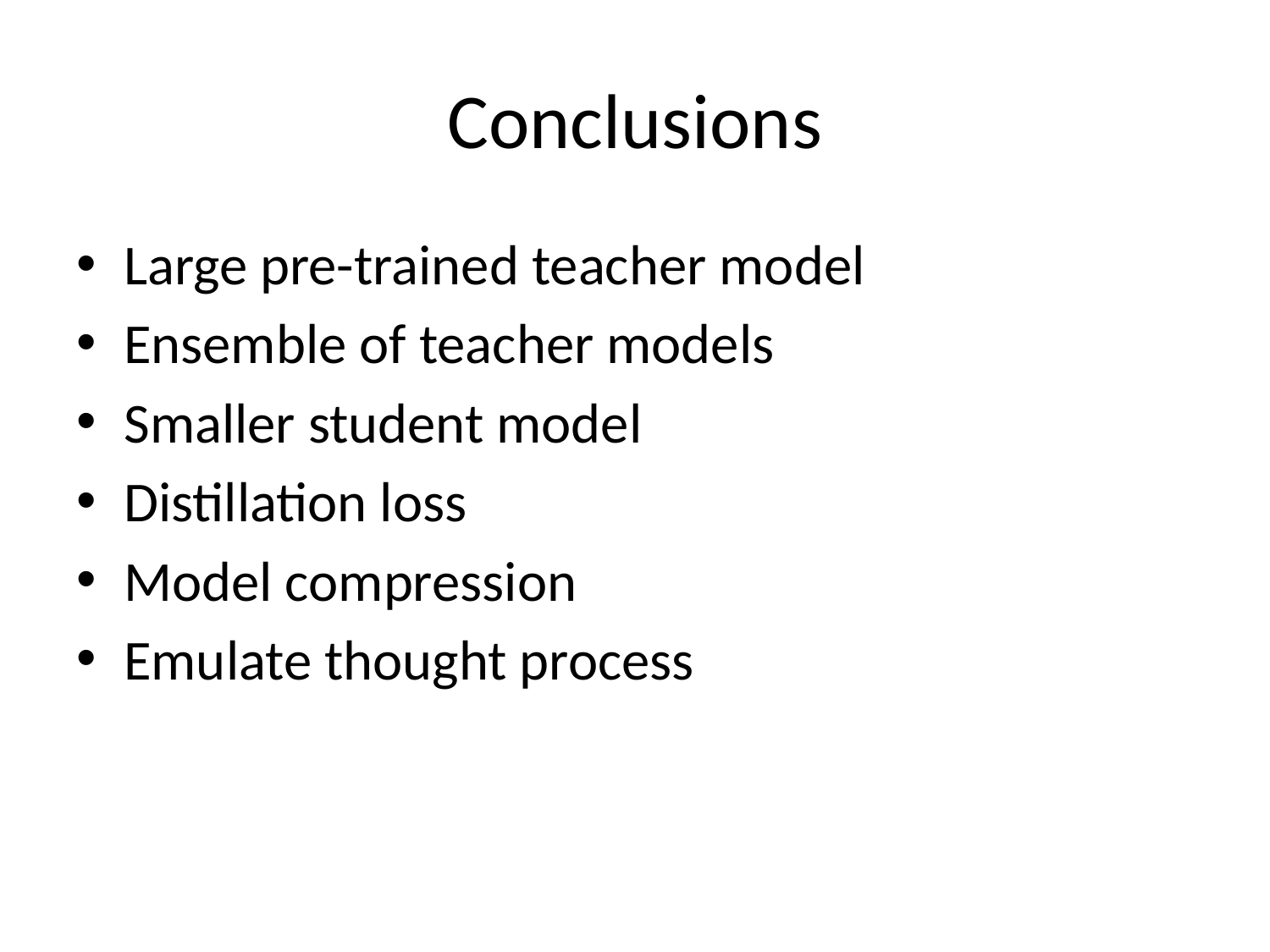

# Conclusions
Large pre-trained teacher model
Ensemble of teacher models
Smaller student model
Distillation loss
Model compression
Emulate thought process